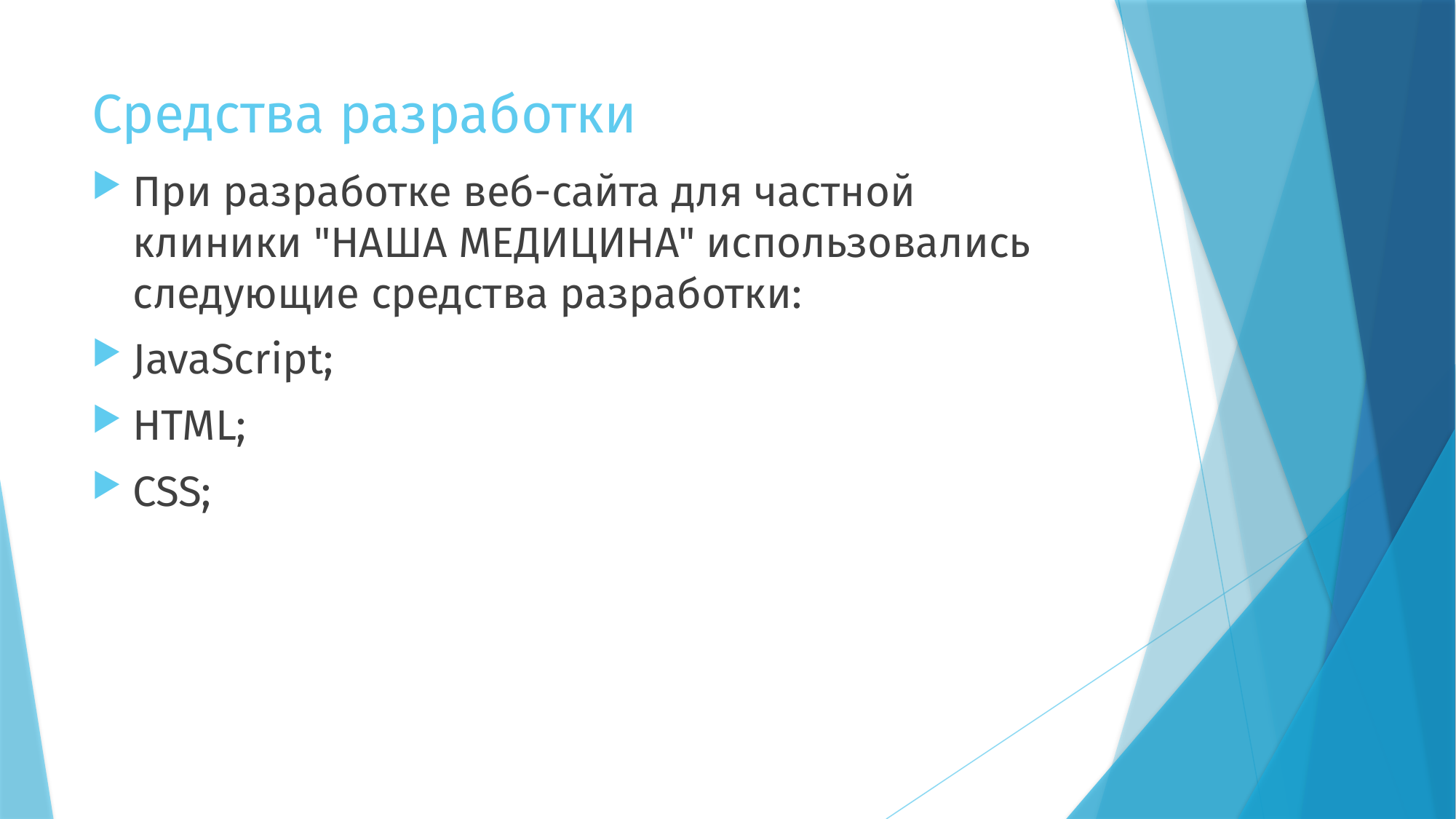

# Средства разработки
При разработке веб-сайта для частной клиники "НАША МЕДИЦИНА" использовались следующие средства разработки:
JavaScript;
HTML;
CSS;